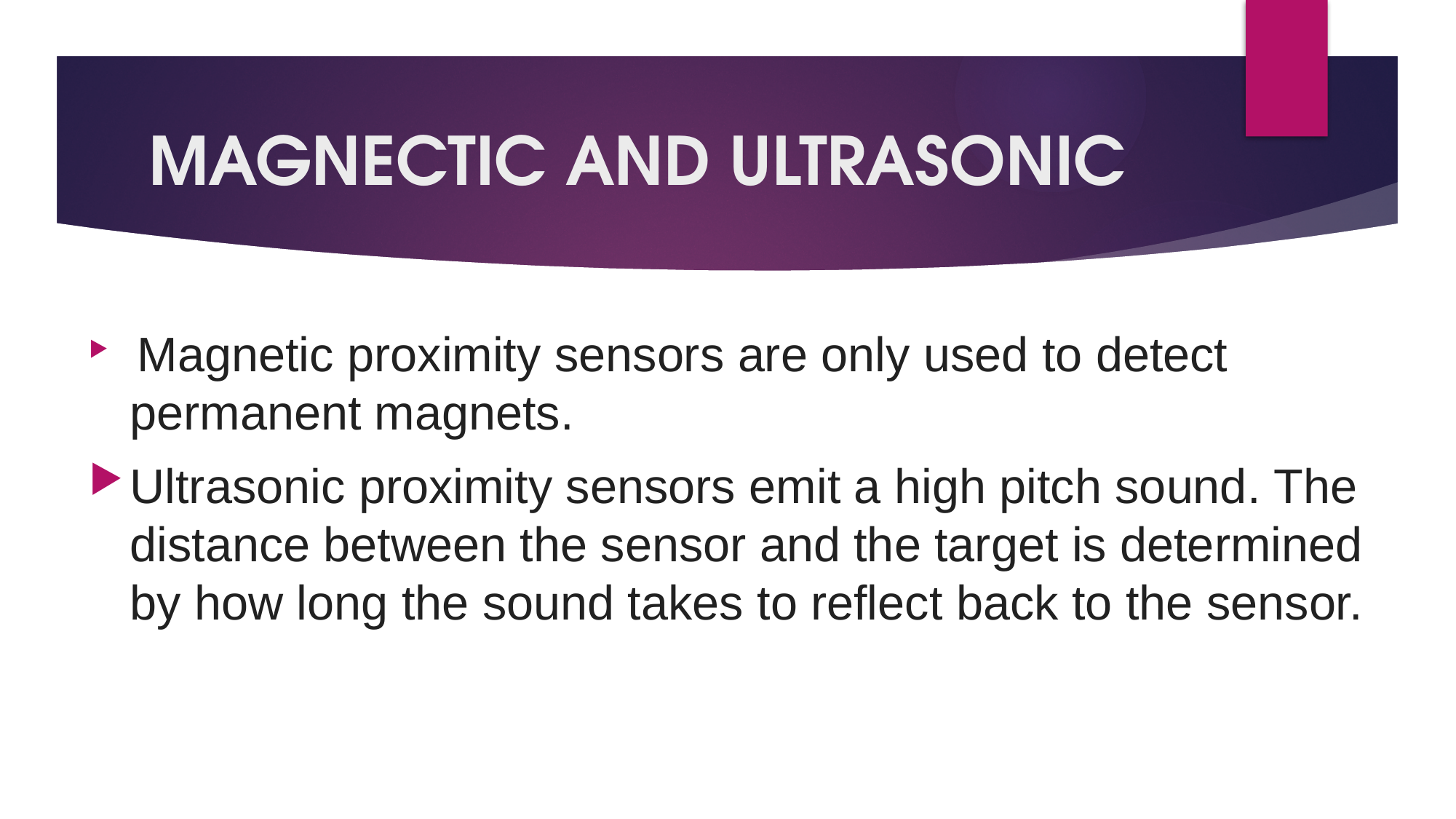

# MAGNECTIC AND ULTRASONIC
 Magnetic proximity sensors are only used to detect permanent magnets.
Ultrasonic proximity sensors emit a high pitch sound. The distance between the sensor and the target is determined by how long the sound takes to reflect back to the sensor.